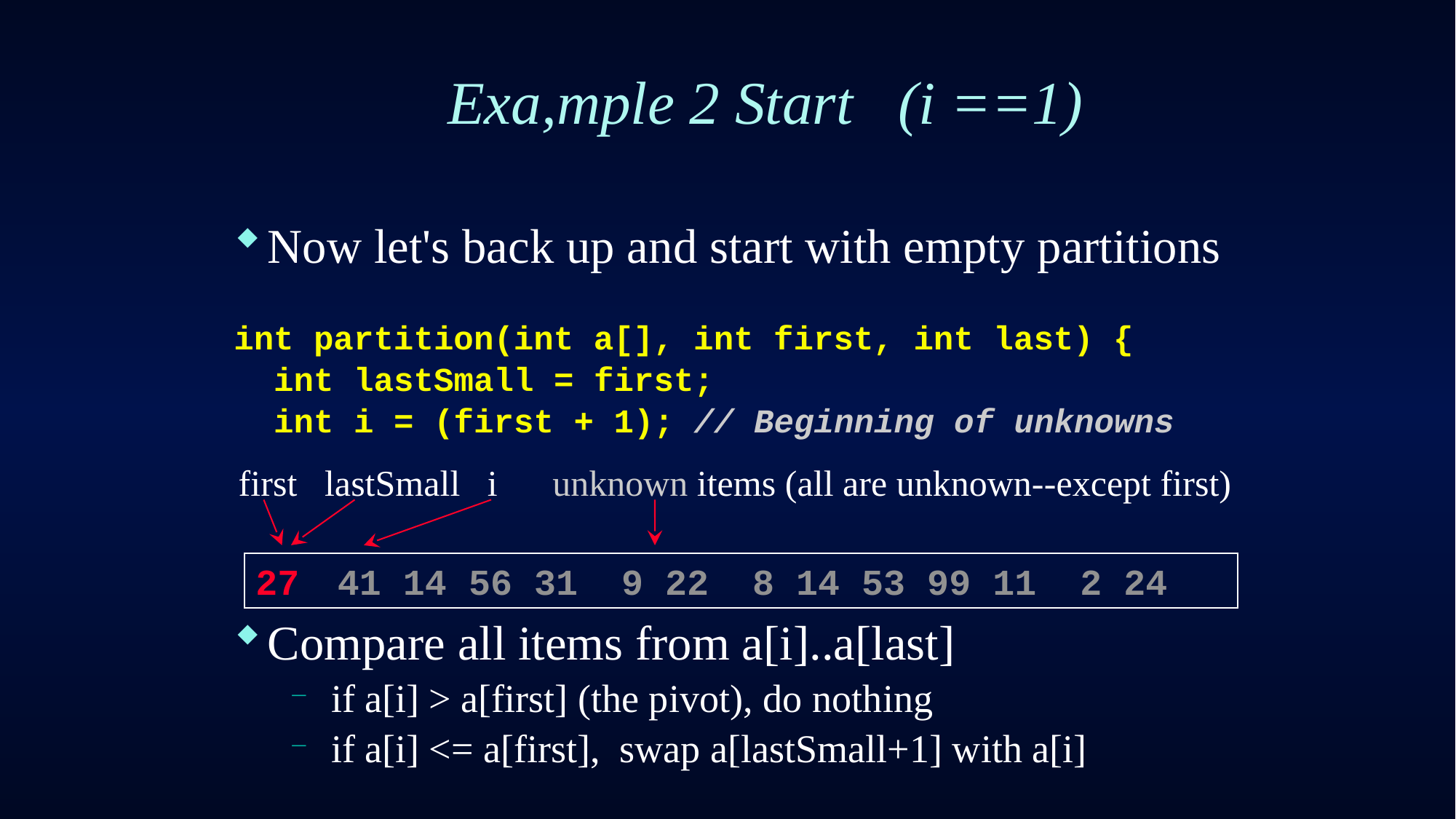

# Exa,mple 2 Start   (i ==1)
Now let's back up and start with empty partitions

int partition(int a[], int first, int last) {
  int lastSmall = first;
  int i = (first + 1); // Beginning of unknowns

Compare all items from a[i]..a[last]
if a[i] > a[first] (the pivot), do nothing
if a[i] <= a[first],  swap a[lastSmall+1] with a[i]
first   lastSmall   i      unknown items (all are unknown--except first)

27  41 14 56 31  9 22  8 14 53 99 11  2 24